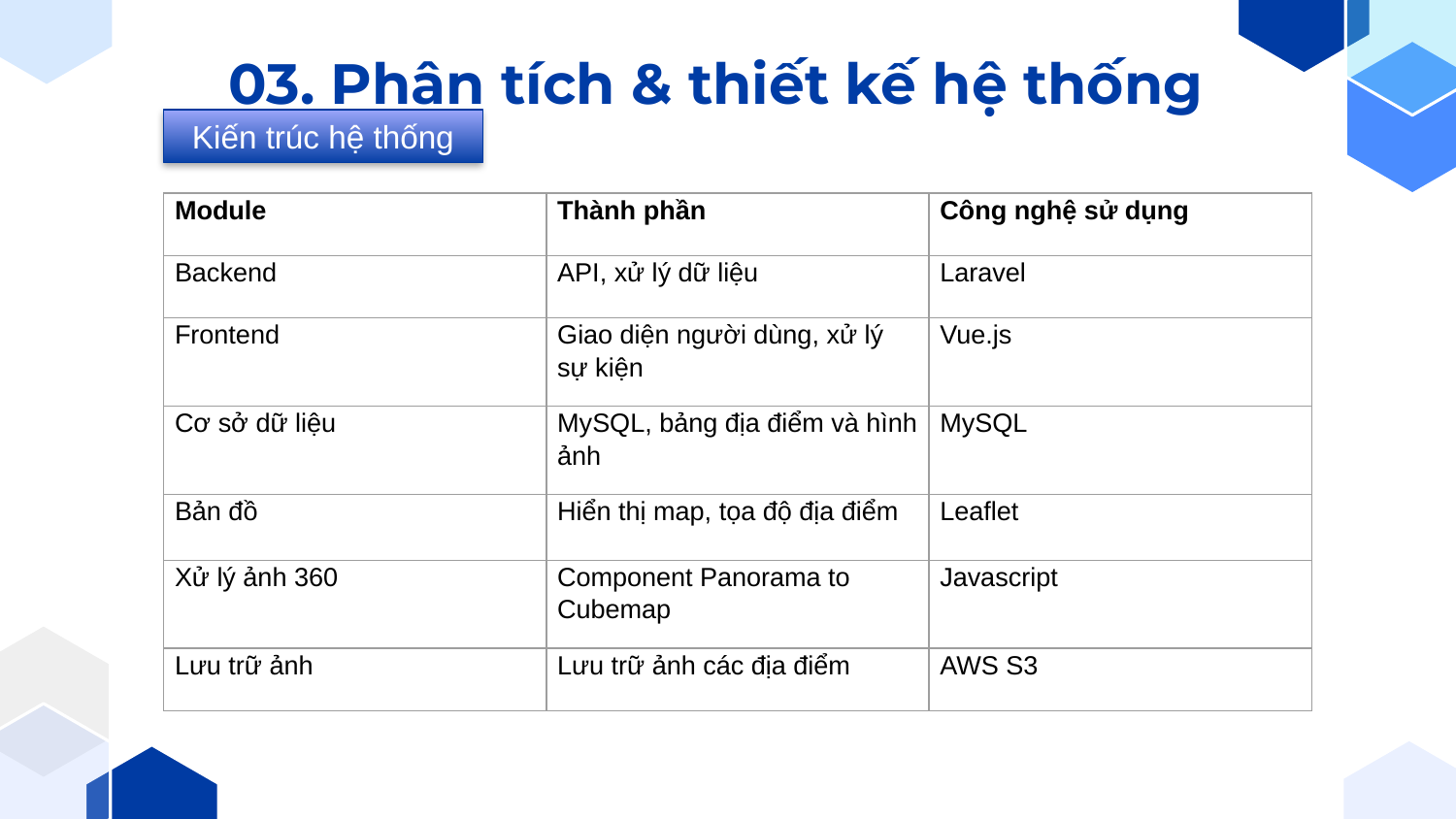

03. Phân tích & thiết kế hệ thống
Kiến trúc hệ thống
| Module | Thành phần | Công nghệ sử dụng |
| --- | --- | --- |
| Backend | API, xử lý dữ liệu | Laravel |
| Frontend | Giao diện người dùng, xử lý sự kiện | Vue.js |
| Cơ sở dữ liệu | MySQL, bảng địa điểm và hình ảnh | MySQL |
| Bản đồ | Hiển thị map, tọa độ địa điểm | Leaflet |
| Xử lý ảnh 360 | Component Panorama to Cubemap | Javascript |
| Lưu trữ ảnh | Lưu trữ ảnh các địa điểm | AWS S3 |